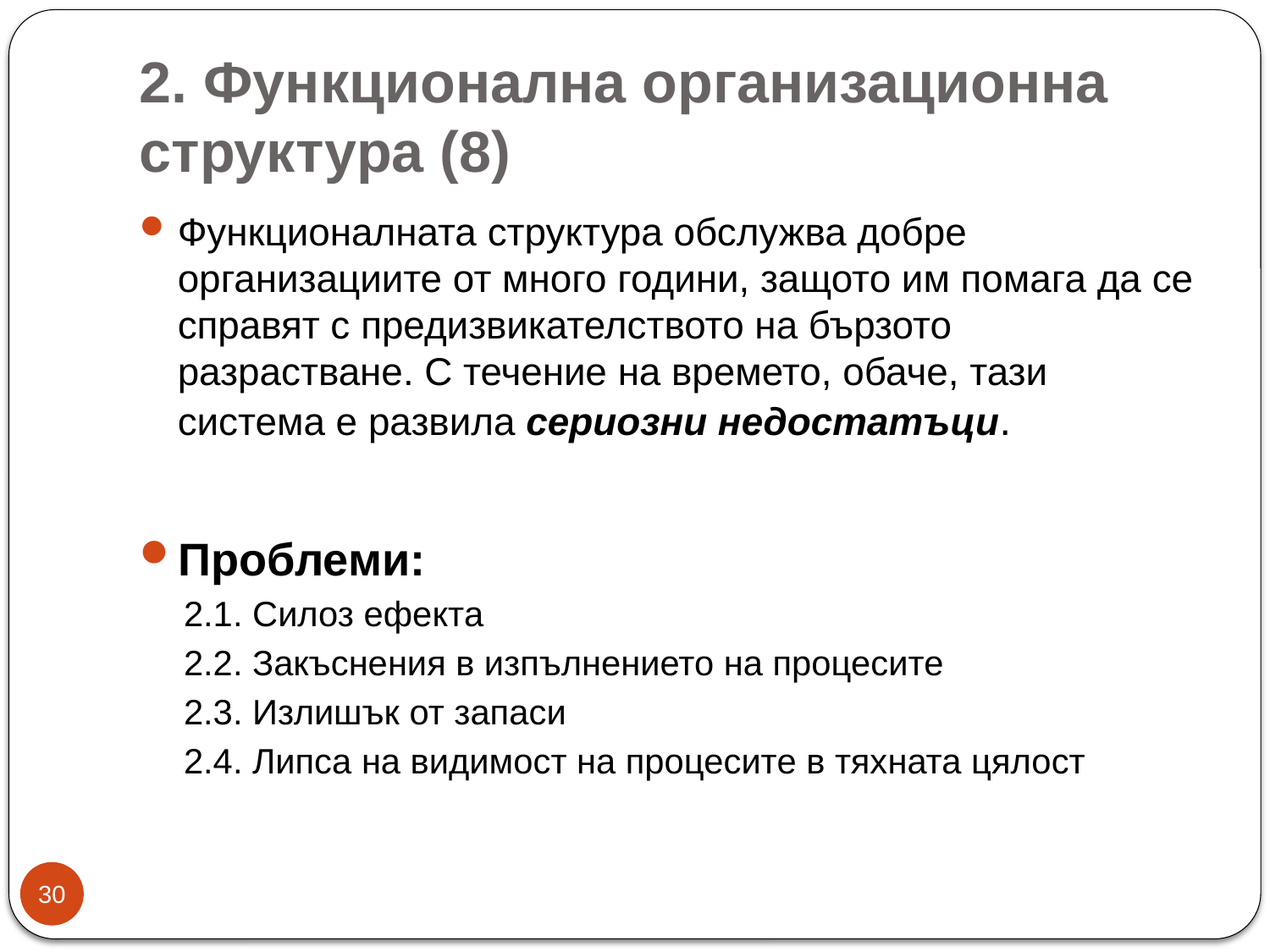

# 2. Функционална организационна структура (8)
Функционалната структура обслужва добре организациите от много години, защото им помага да се справят с предизвикателството на бързото разрастване. С течение на времето, обаче, тази система е развила сериозни недостатъци.

Проблеми:
2.1. Силоз ефекта
2.2. Закъснения в изпълнението на процесите
2.3. Излишък от запаси
2.4. Липса на видимост на процесите в тяхната цялост

30